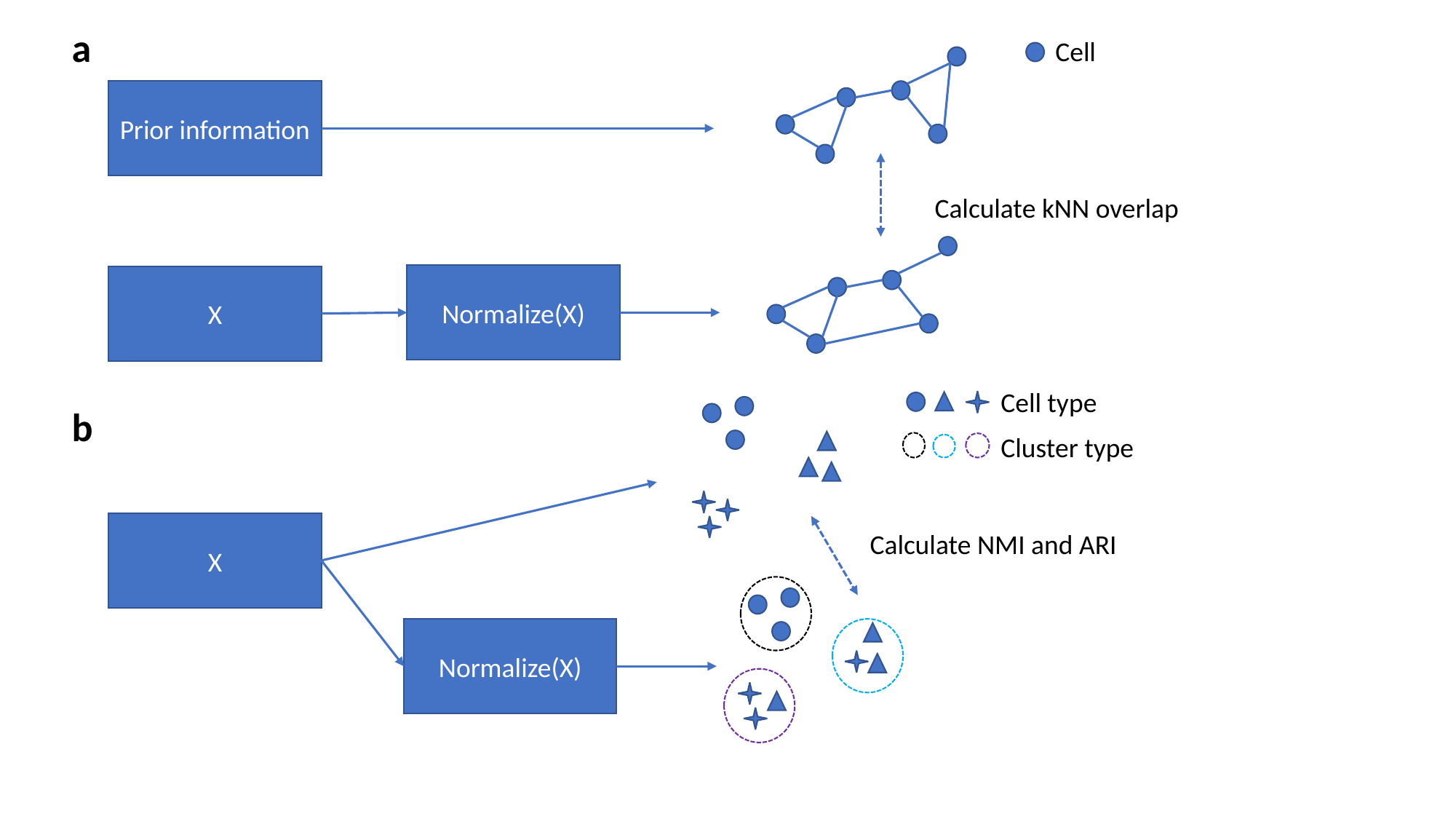

a
Cell

Prior information

Calculate kNN overlap

Normalize(X)
X

Cell type

b

Cluster type

X

Calculate NMI and ARI

Normalize(X)